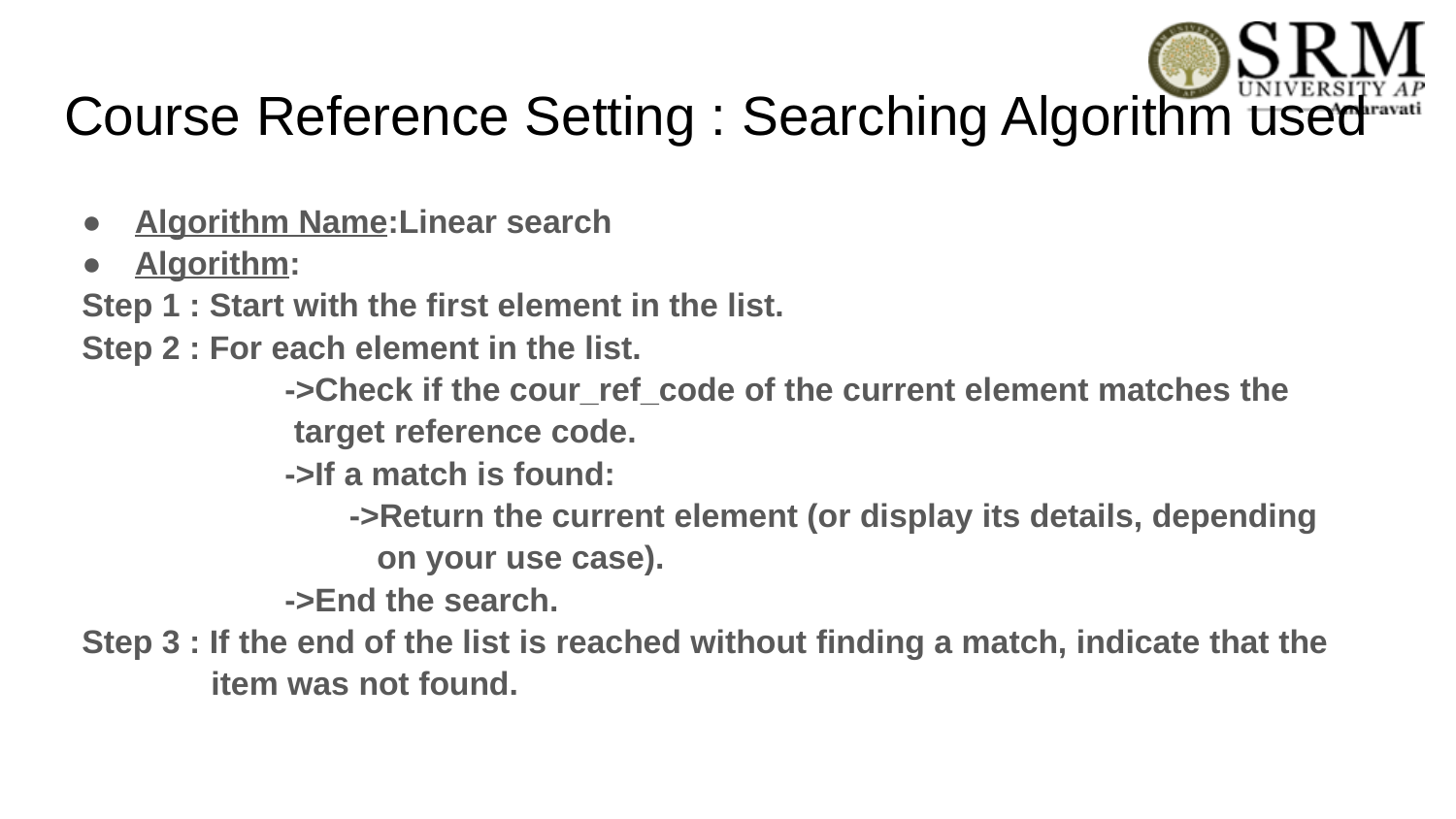

# Course Reference Setting : Searching Algorithm used
Algorithm Name:Linear search
Algorithm:
Step 1 : Start with the first element in the list.
Step 2 : For each element in the list.
                      ->Check if the cour_ref_code of the current element matches the
                       target reference code.
                      ->If a match is found:
                             ->Return the current element (or display its details, depending
                                on your use case).
                      ->End the search.
Step 3 : If the end of the list is reached without finding a match, indicate that the
              item was not found.